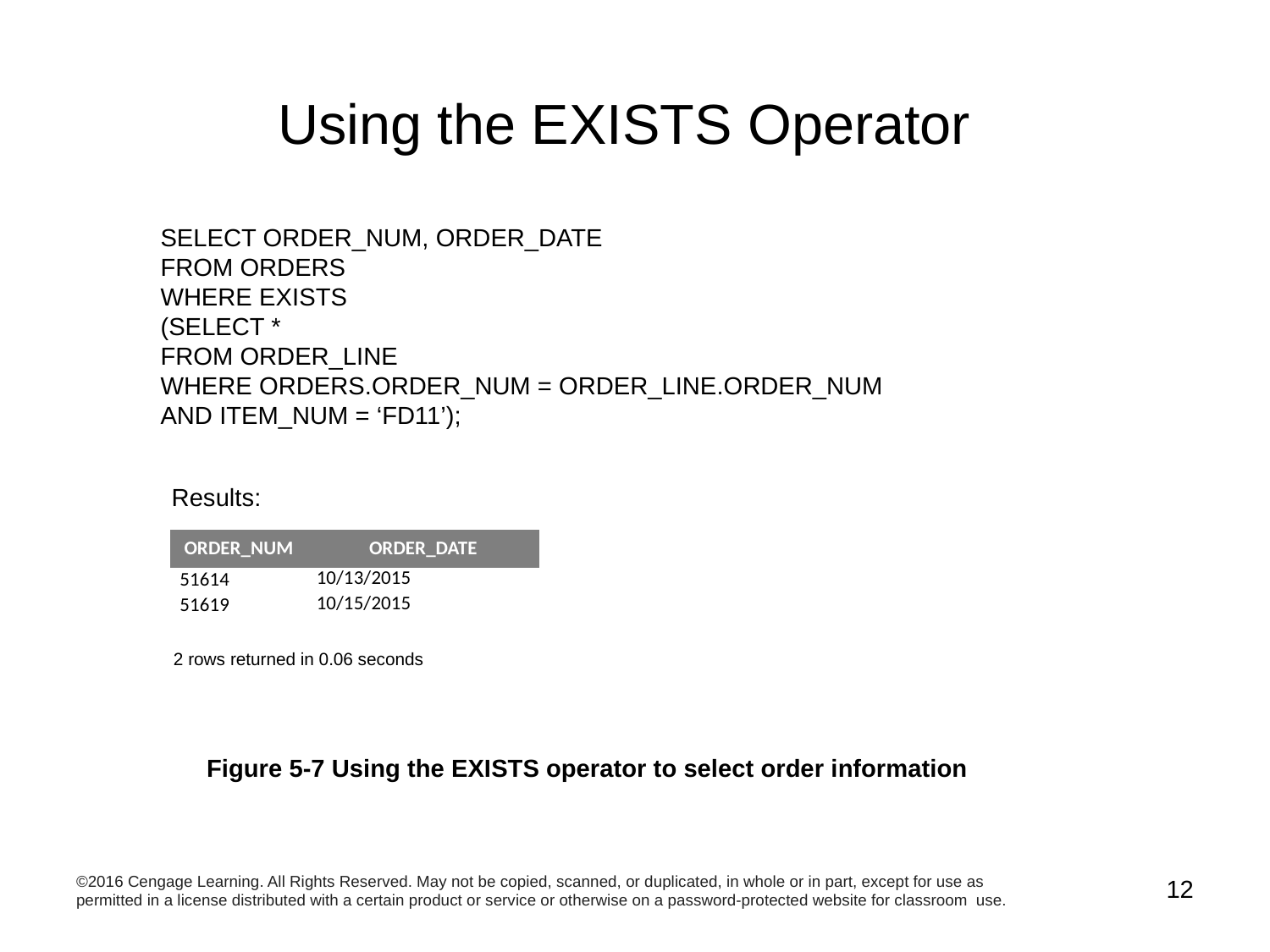

# Using the EXISTS Operator
SELECT ORDER_NUM, ORDER_DATE
FROM ORDERS
WHERE EXISTS
(SELECT *
FROM ORDER_LINE
WHERE ORDERS.ORDER_NUM = ORDER_LINE.ORDER_NUM
AND ITEM_NUM = ‘FD11’);
Results:
| ORDER\_NUM | ORDER\_DATE |
| --- | --- |
| 51614 | 10/13/2015 |
| 51619 | 10/15/2015 |
2 rows returned in 0.06 seconds
Figure 5-7 Using the EXISTS operator to select order information
©2016 Cengage Learning. All Rights Reserved. May not be copied, scanned, or duplicated, in whole or in part, except for use as permitted in a license distributed with a certain product or service or otherwise on a password-protected website for classroom  use.
12